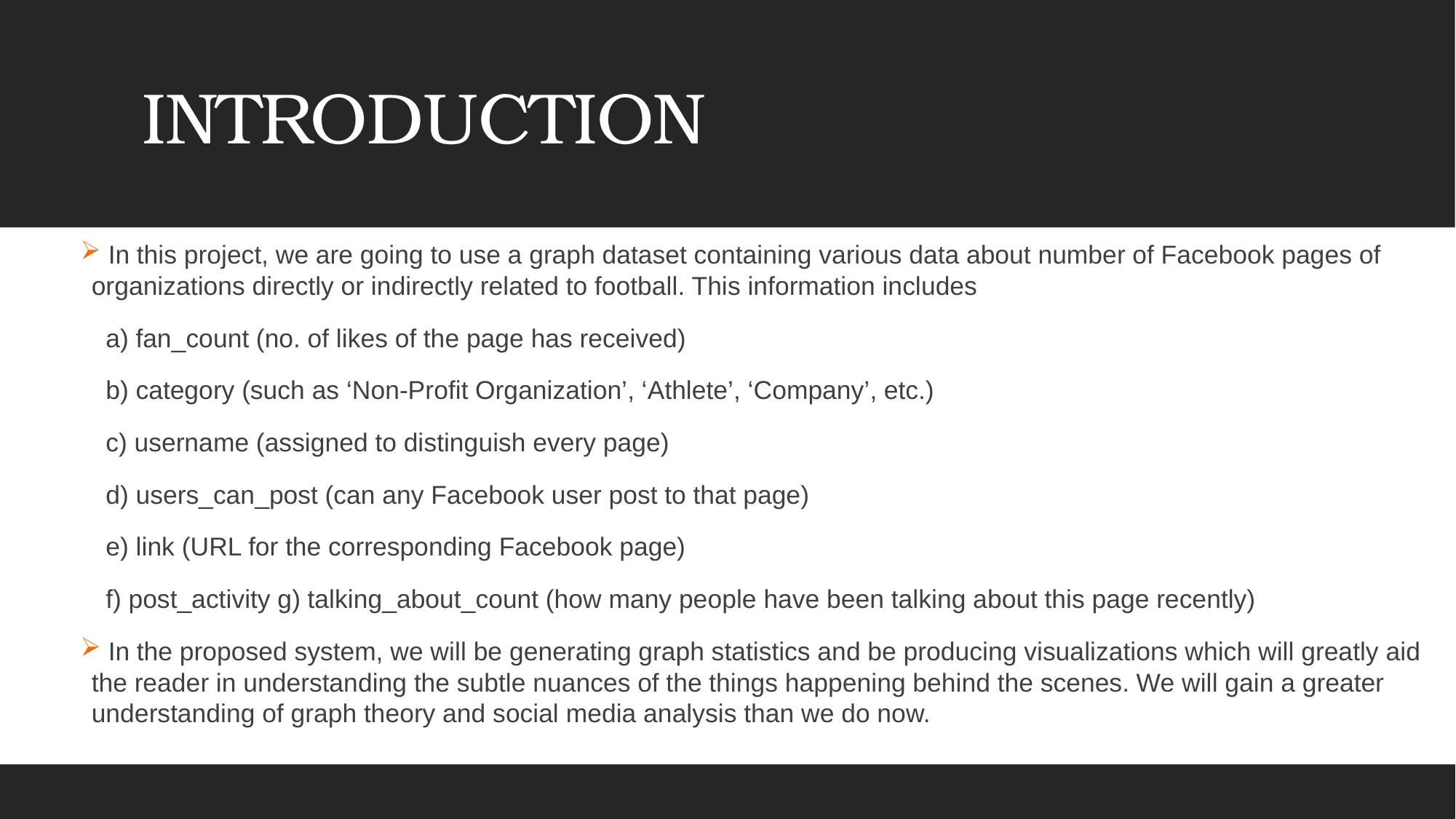

# INTRODUCTION
 In this project, we are going to use a graph dataset containing various data about number of Facebook pages of organizations directly or indirectly related to football. This information includes
  a) fan_count (no. of likes of the page has received)
  b) category (such as ‘Non-Profit Organization’, ‘Athlete’, ‘Company’, etc.)
  c) username (assigned to distinguish every page)
  d) users_can_post (can any Facebook user post to that page)
  e) link (URL for the corresponding Facebook page)
  f) post_activity g) talking_about_count (how many people have been talking about this page recently)
 In the proposed system, we will be generating graph statistics and be producing visualizations which will greatly aid the reader in understanding the subtle nuances of the things happening behind the scenes. We will gain a greater understanding of graph theory and social media analysis than we do now.